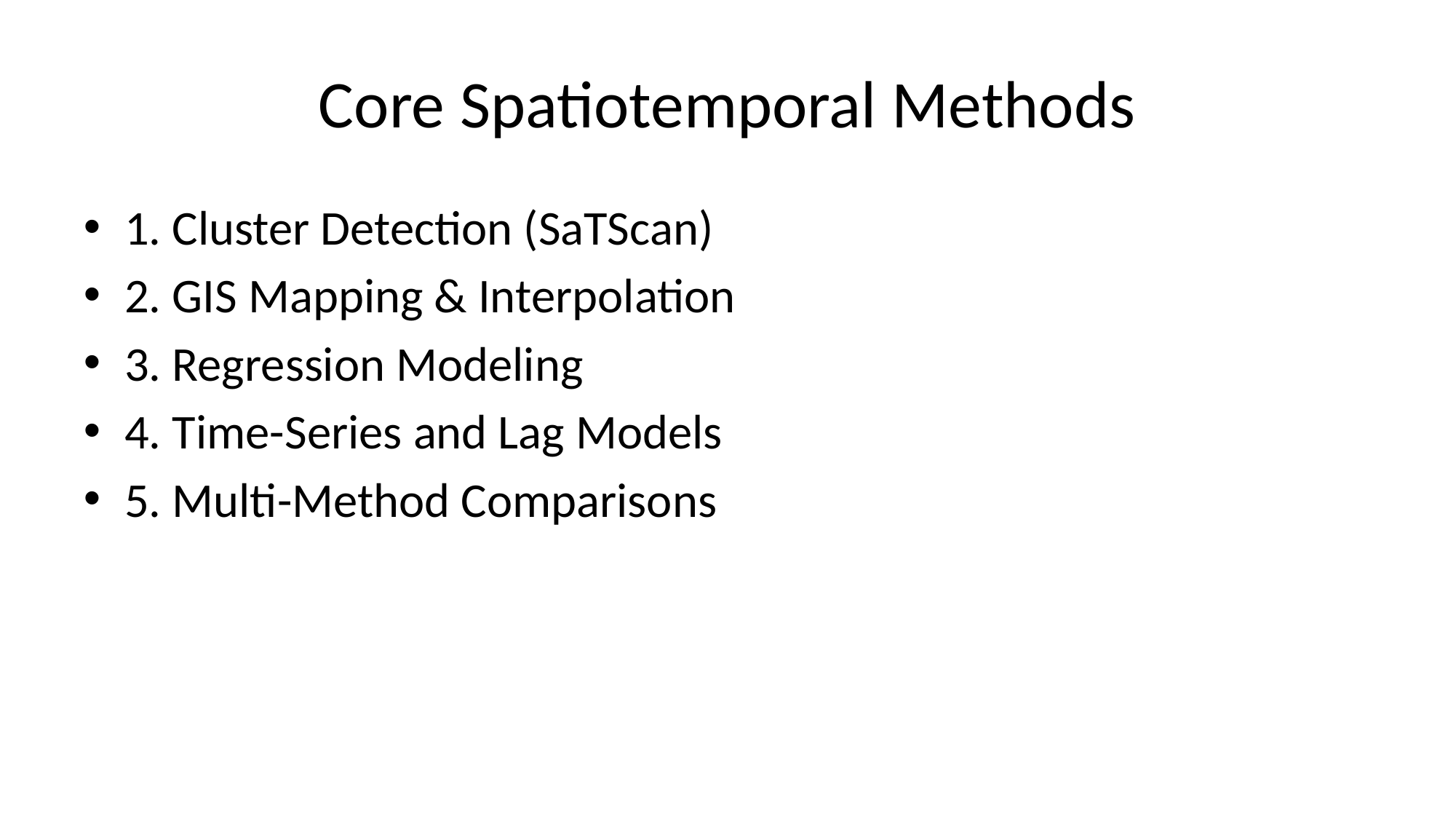

# Core Spatiotemporal Methods
1. Cluster Detection (SaTScan)
2. GIS Mapping & Interpolation
3. Regression Modeling
4. Time-Series and Lag Models
5. Multi-Method Comparisons